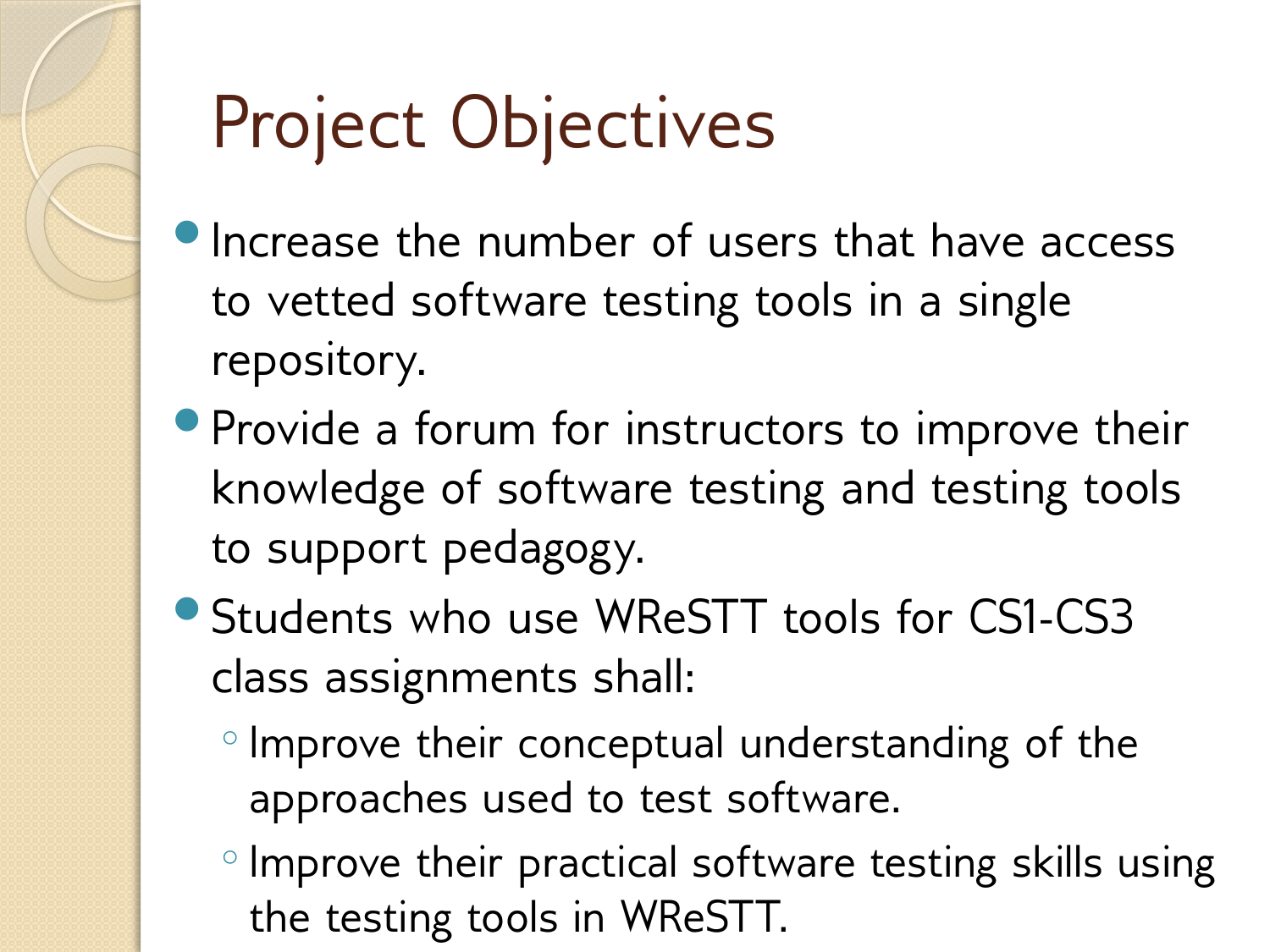

# Project Objectives
Increase the number of users that have access to vetted software testing tools in a single repository.
Provide a forum for instructors to improve their knowledge of software testing and testing tools to support pedagogy.
Students who use WReSTT tools for CS1-CS3 class assignments shall:
Improve their conceptual understanding of the approaches used to test software.
Improve their practical software testing skills using the testing tools in WReSTT.